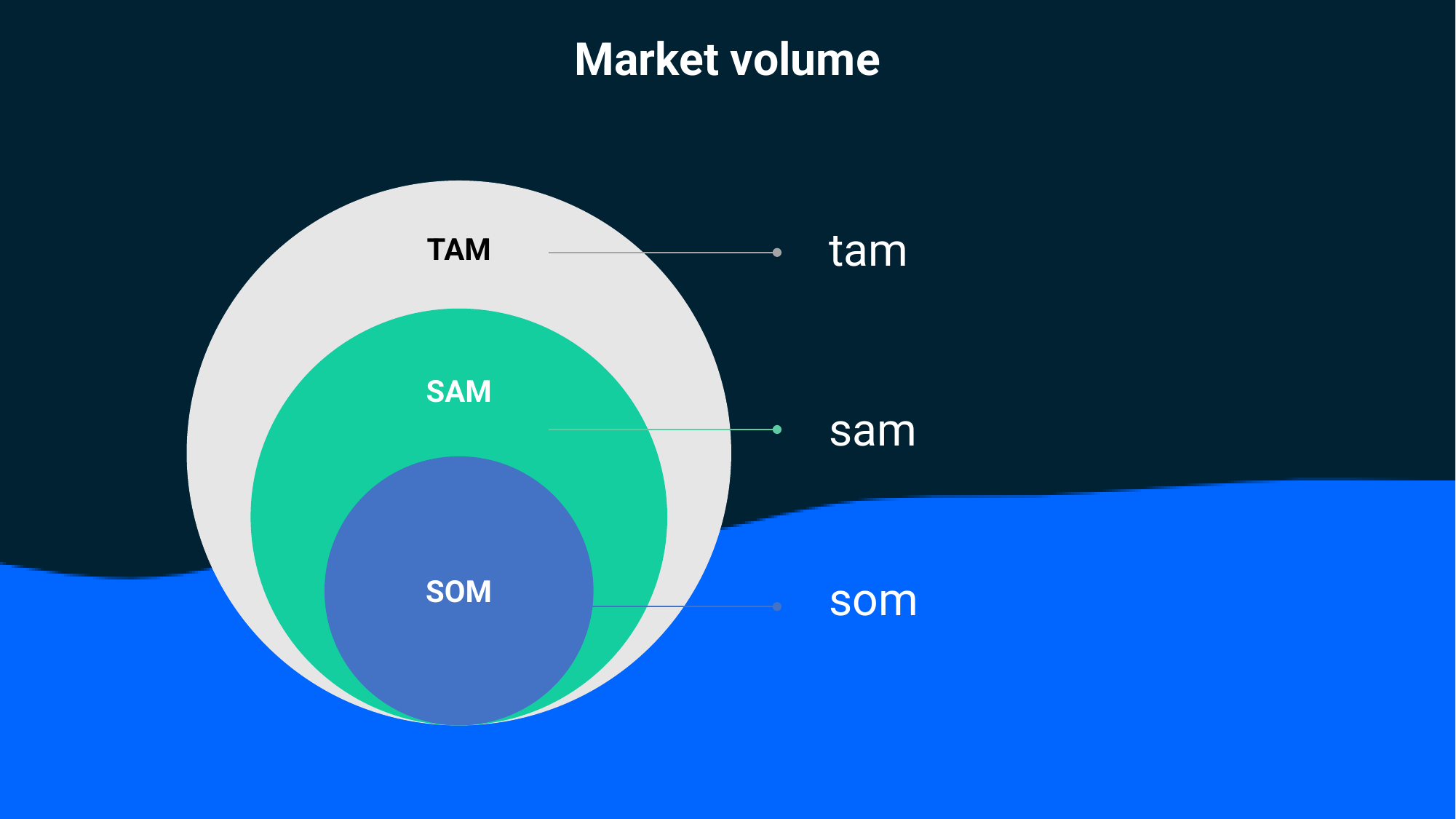

Market volume

TAM
SAM
SOM
tam
sam
som